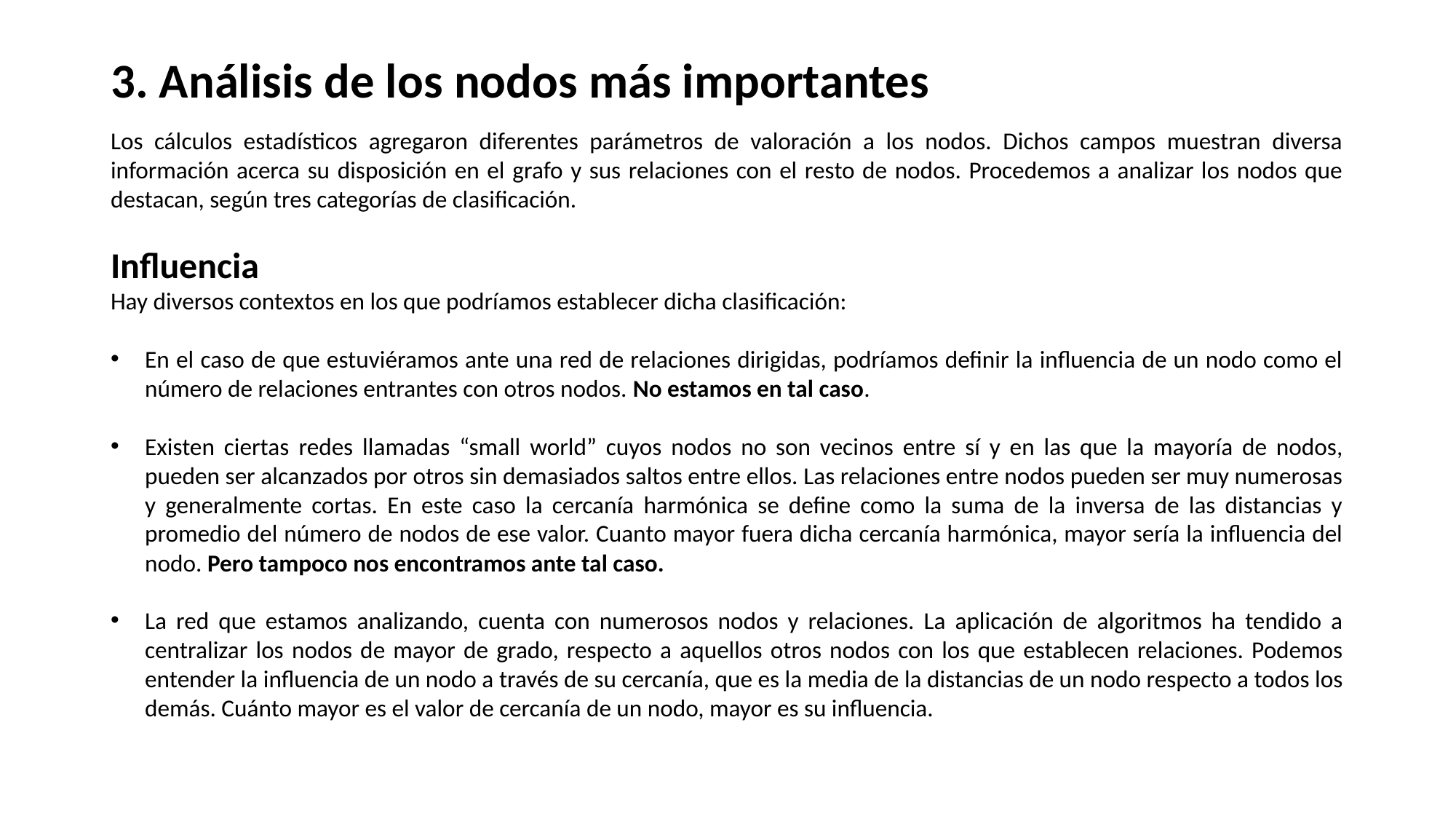

# 3. Análisis de los nodos más importantes
Los cálculos estadísticos agregaron diferentes parámetros de valoración a los nodos. Dichos campos muestran diversa información acerca su disposición en el grafo y sus relaciones con el resto de nodos. Procedemos a analizar los nodos que destacan, según tres categorías de clasificación.

Influencia
Hay diversos contextos en los que podríamos establecer dicha clasificación:

En el caso de que estuviéramos ante una red de relaciones dirigidas, podríamos definir la influencia de un nodo como el número de relaciones entrantes con otros nodos. No estamos en tal caso.

Existen ciertas redes llamadas “small world” cuyos nodos no son vecinos entre sí y en las que la mayoría de nodos, pueden ser alcanzados por otros sin demasiados saltos entre ellos. Las relaciones entre nodos pueden ser muy numerosas y generalmente cortas. En este caso la cercanía harmónica se define como la suma de la inversa de las distancias y promedio del número de nodos de ese valor. Cuanto mayor fuera dicha cercanía harmónica, mayor sería la influencia del nodo. Pero tampoco nos encontramos ante tal caso.

La red que estamos analizando, cuenta con numerosos nodos y relaciones. La aplicación de algoritmos ha tendido a centralizar los nodos de mayor de grado, respecto a aquellos otros nodos con los que establecen relaciones. Podemos entender la influencia de un nodo a través de su cercanía, que es la media de la distancias de un nodo respecto a todos los demás. Cuánto mayor es el valor de cercanía de un nodo, mayor es su influencia.